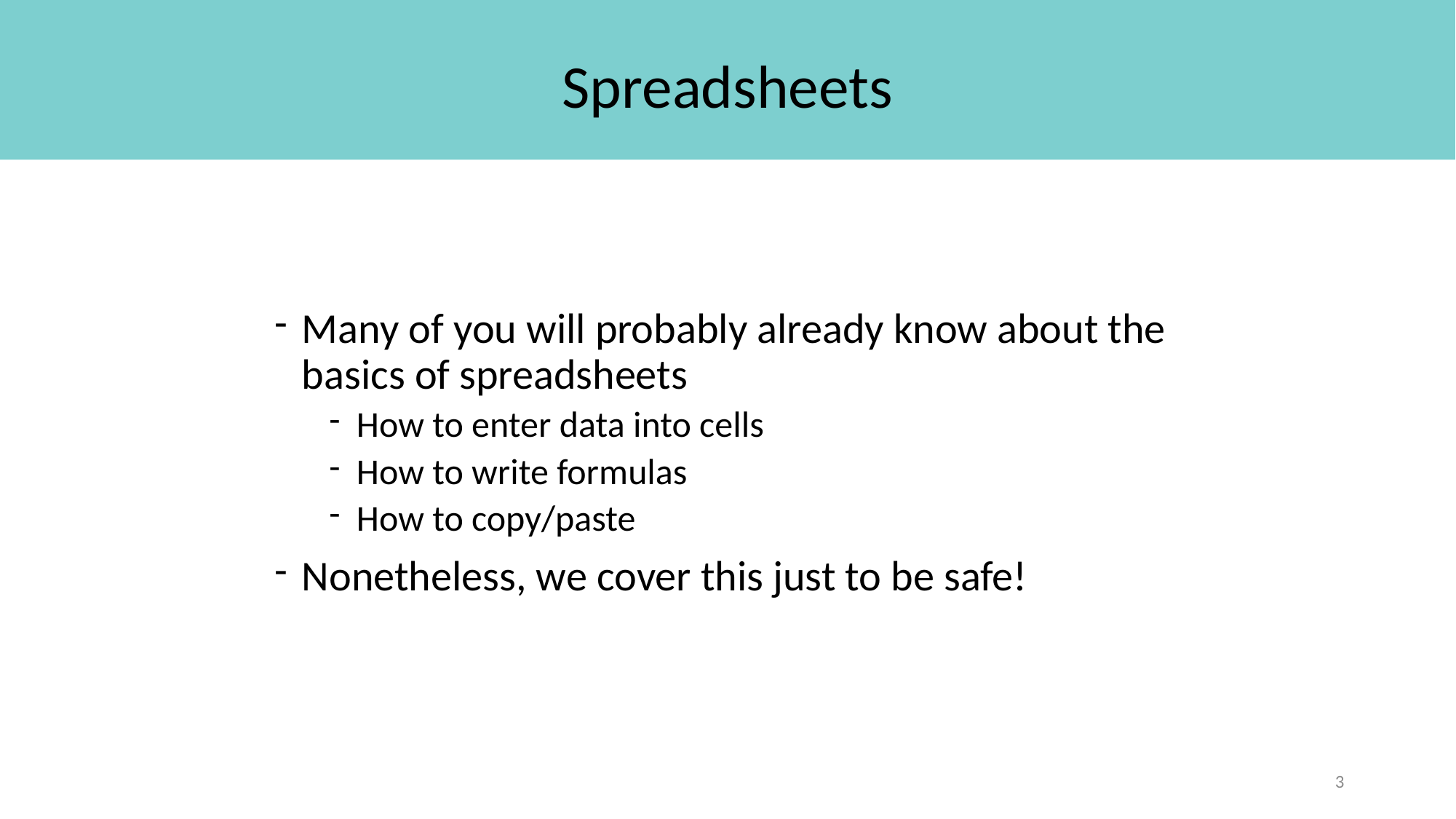

# Spreadsheets
Many of you will probably already know about the basics of spreadsheets
How to enter data into cells
How to write formulas
How to copy/paste
Nonetheless, we cover this just to be safe!
3